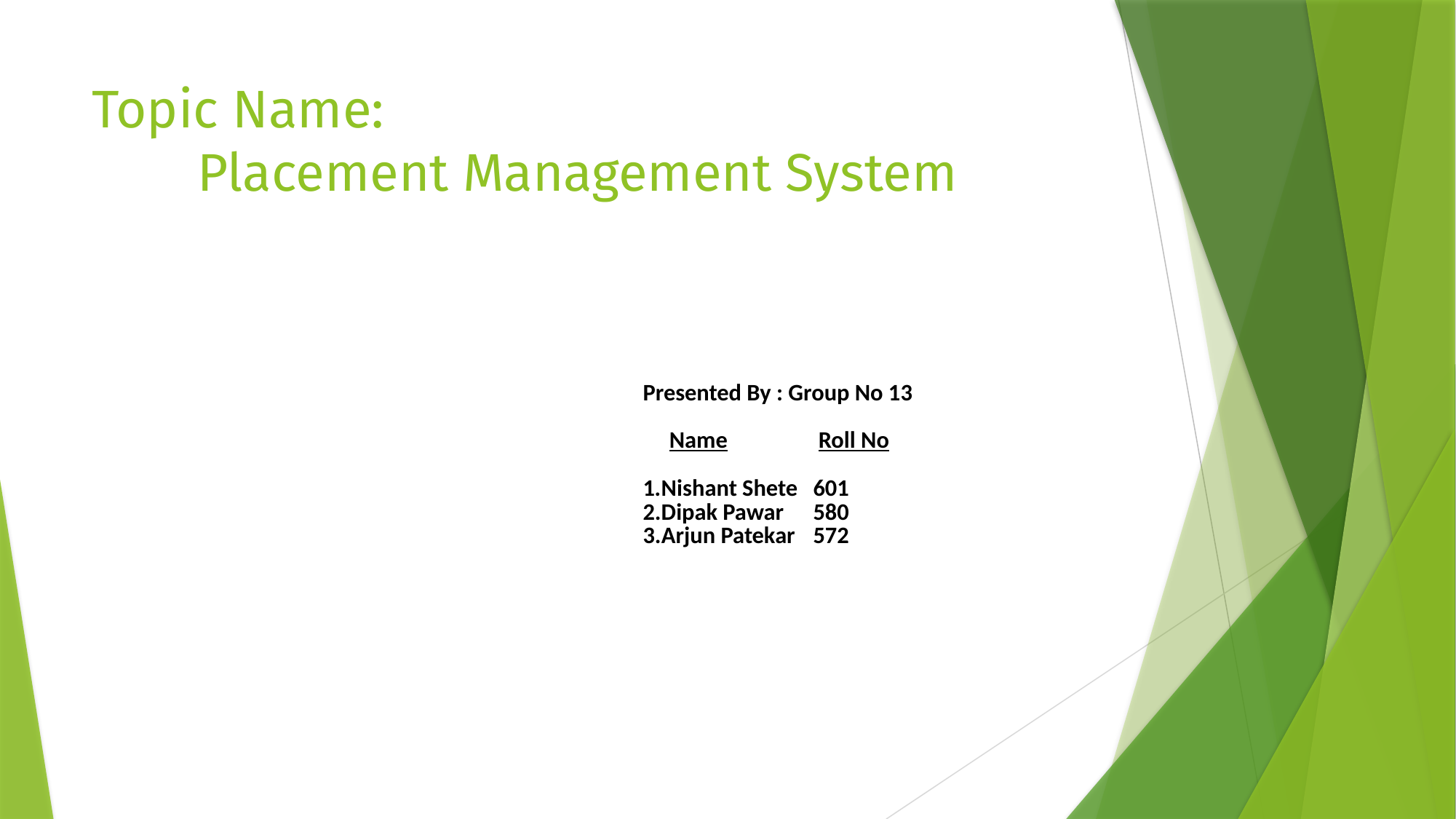

# Topic Name: Placement Management System

Presented By : Group No 13
     Name	         		 Roll No
 
1.Nishant Shete		601
2.Dipak Pawar			580
3.Arjun Patekar		572